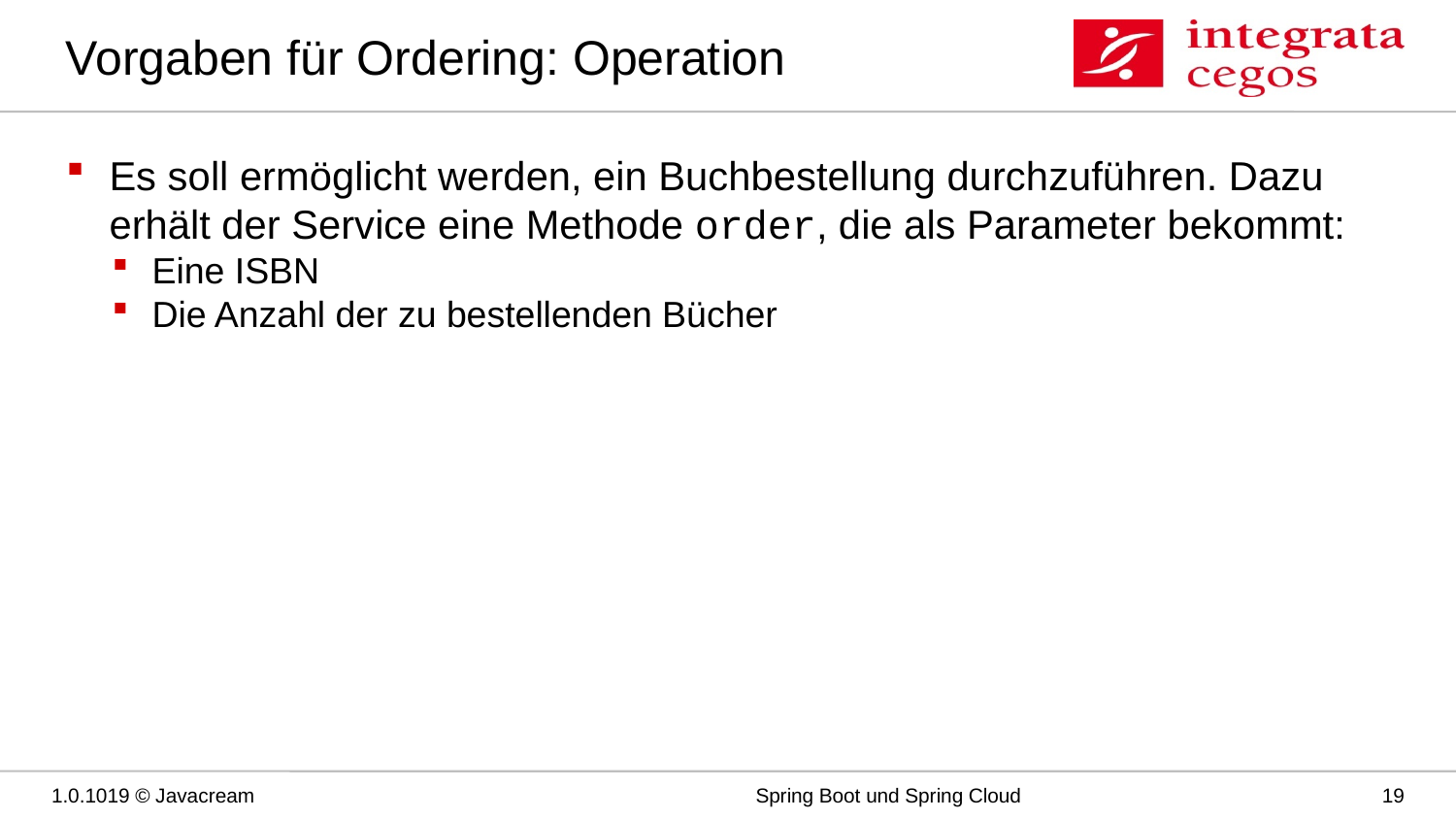

# Vorgaben für Ordering: Operation
Es soll ermöglicht werden, ein Buchbestellung durchzuführen. Dazu erhält der Service eine Methode order, die als Parameter bekommt:
Eine ISBN
Die Anzahl der zu bestellenden Bücher

1.0.1019 © Javacream
Spring Boot und Spring Cloud
19